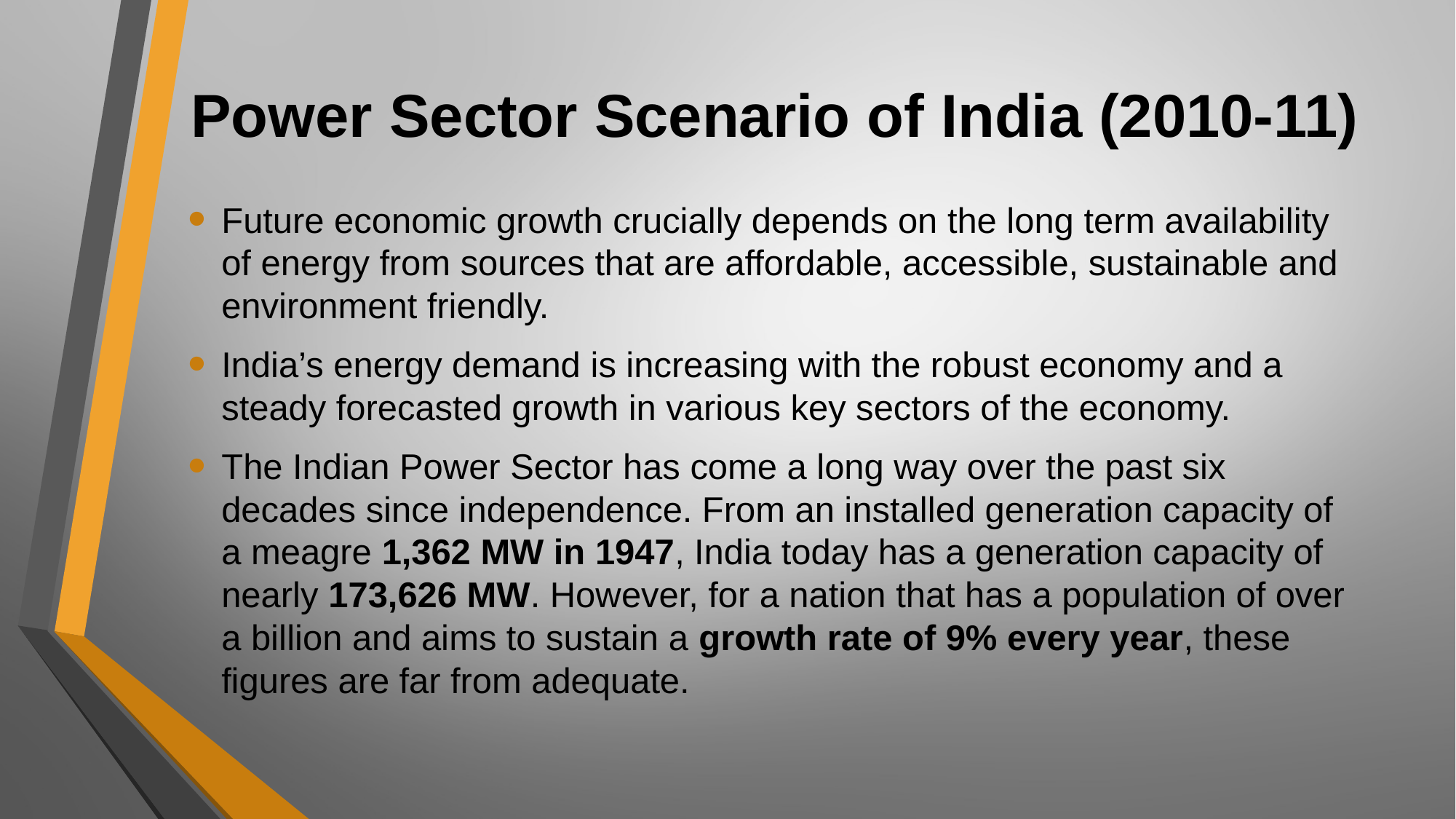

# Power Sector Scenario of India (2010-11)
Future economic growth crucially depends on the long term availability of energy from sources that are affordable, accessible, sustainable and environment friendly.
India’s energy demand is increasing with the robust economy and a steady forecasted growth in various key sectors of the economy.
The Indian Power Sector has come a long way over the past six decades since independence. From an installed generation capacity of a meagre 1,362 MW in 1947, India today has a generation capacity of nearly 173,626 MW. However, for a nation that has a population of over a billion and aims to sustain a growth rate of 9% every year, these figures are far from adequate.